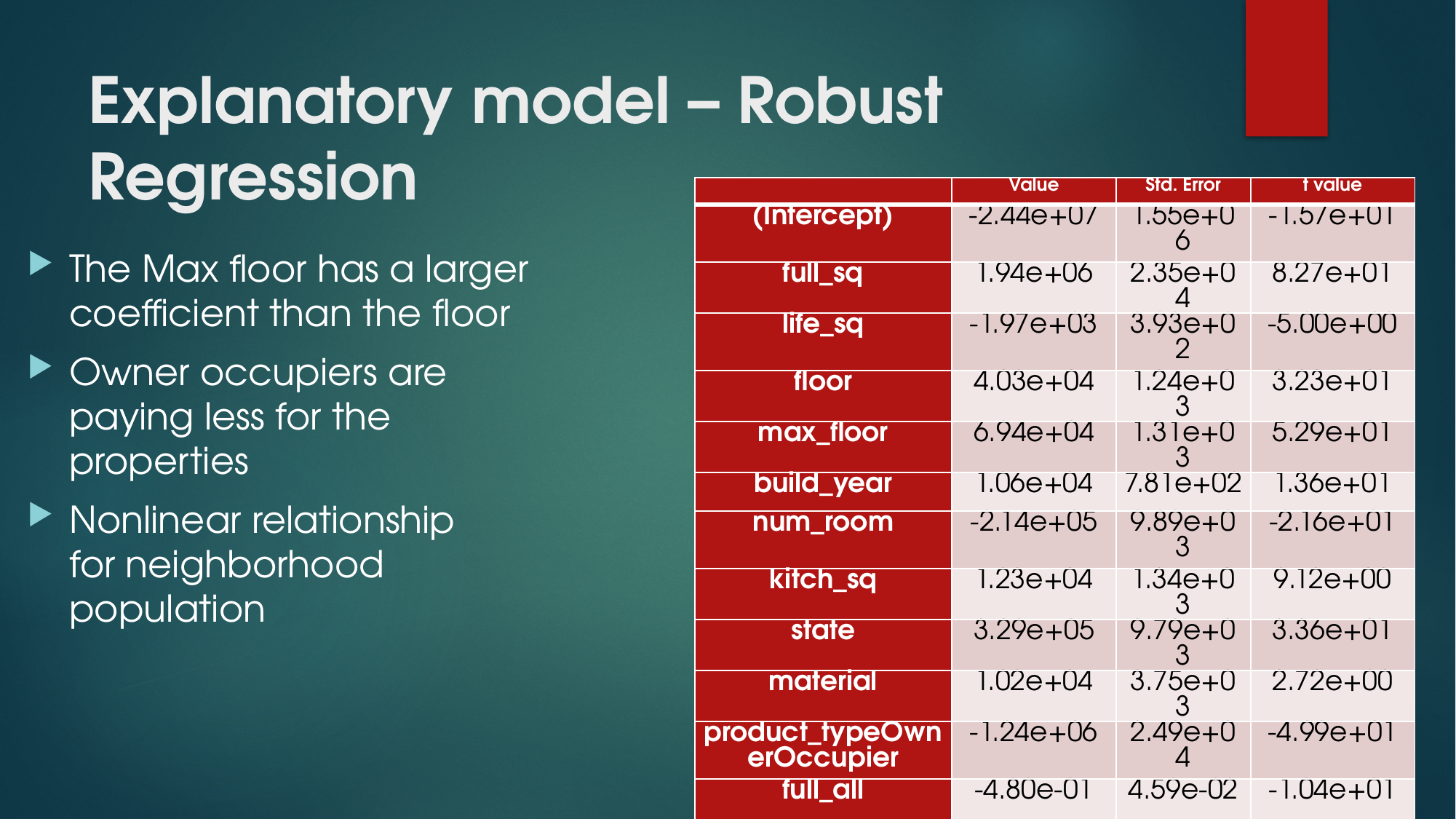

# Explanatory model – Robust Regression
|  | Value | Std. Error | t value |
| --- | --- | --- | --- |
| (Intercept) | -2.44e+07 | 1.55e+06 | -1.57e+01 |
| full\_sq | 1.94e+06 | 2.35e+04 | 8.27e+01 |
| life\_sq | -1.97e+03 | 3.93e+02 | -5.00e+00 |
| floor | 4.03e+04 | 1.24e+03 | 3.23e+01 |
| max\_floor | 6.94e+04 | 1.31e+03 | 5.29e+01 |
| build\_year | 1.06e+04 | 7.81e+02 | 1.36e+01 |
| num\_room | -2.14e+05 | 9.89e+03 | -2.16e+01 |
| kitch\_sq | 1.23e+04 | 1.34e+03 | 9.12e+00 |
| state | 3.29e+05 | 9.79e+03 | 3.36e+01 |
| material | 1.02e+04 | 3.75e+03 | 2.72e+00 |
| product\_typeOwnerOccupier | -1.24e+06 | 2.49e+04 | -4.99e+01 |
| full\_all | -4.80e-01 | 4.59e-02 | -1.04e+01 |
The Max floor has a larger coefficient than the floor
Owner occupiers are paying less for the properties
Nonlinear relationship for neighborhood population